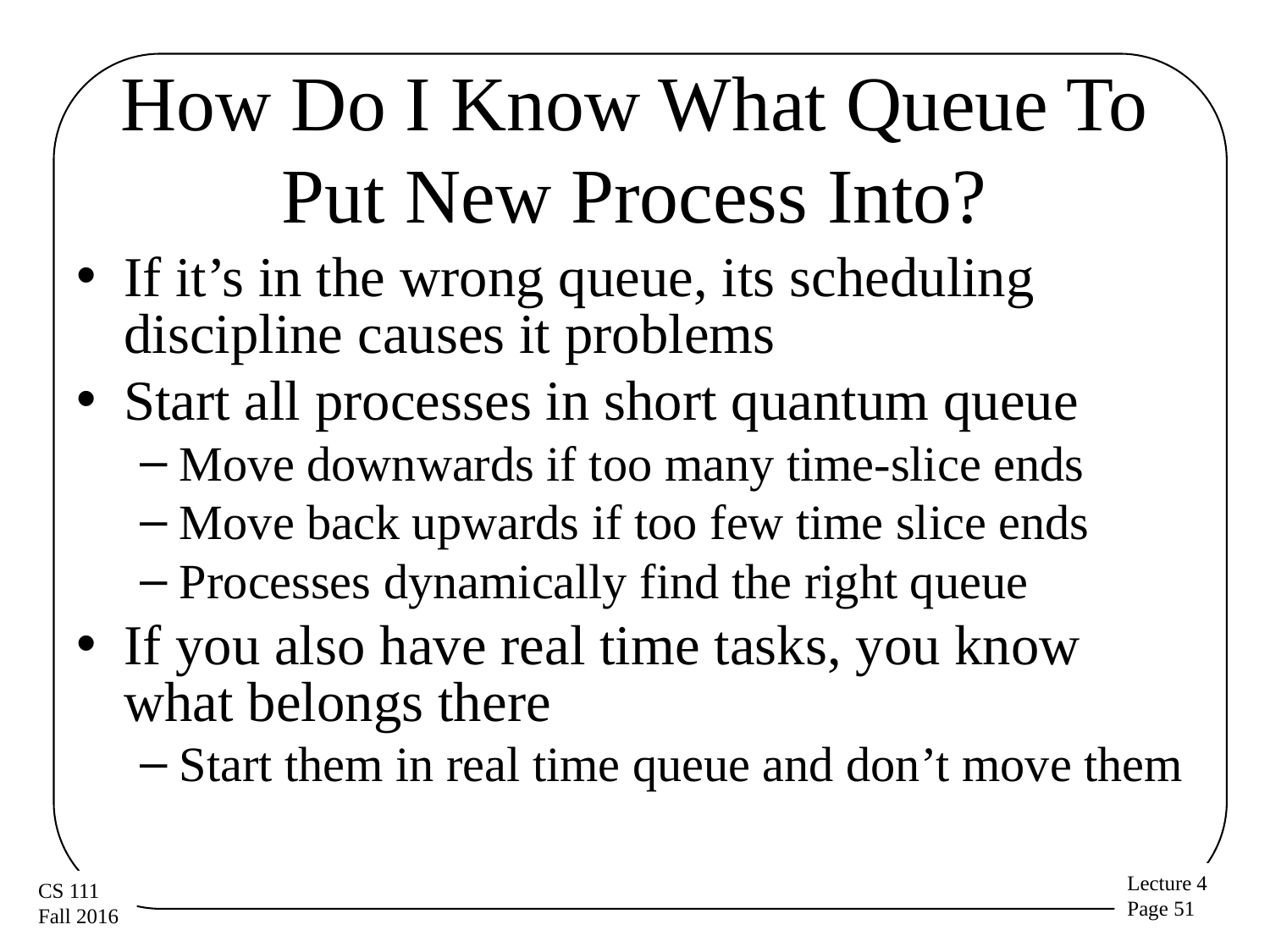

# How Do I Know What Queue To Put New Process Into?
If it’s in the wrong queue, its scheduling discipline causes it problems
Start all processes in short quantum queue
Move downwards if too many time-slice ends
Move back upwards if too few time slice ends
Processes dynamically find the right queue
If you also have real time tasks, you know what belongs there
Start them in real time queue and don’t move them